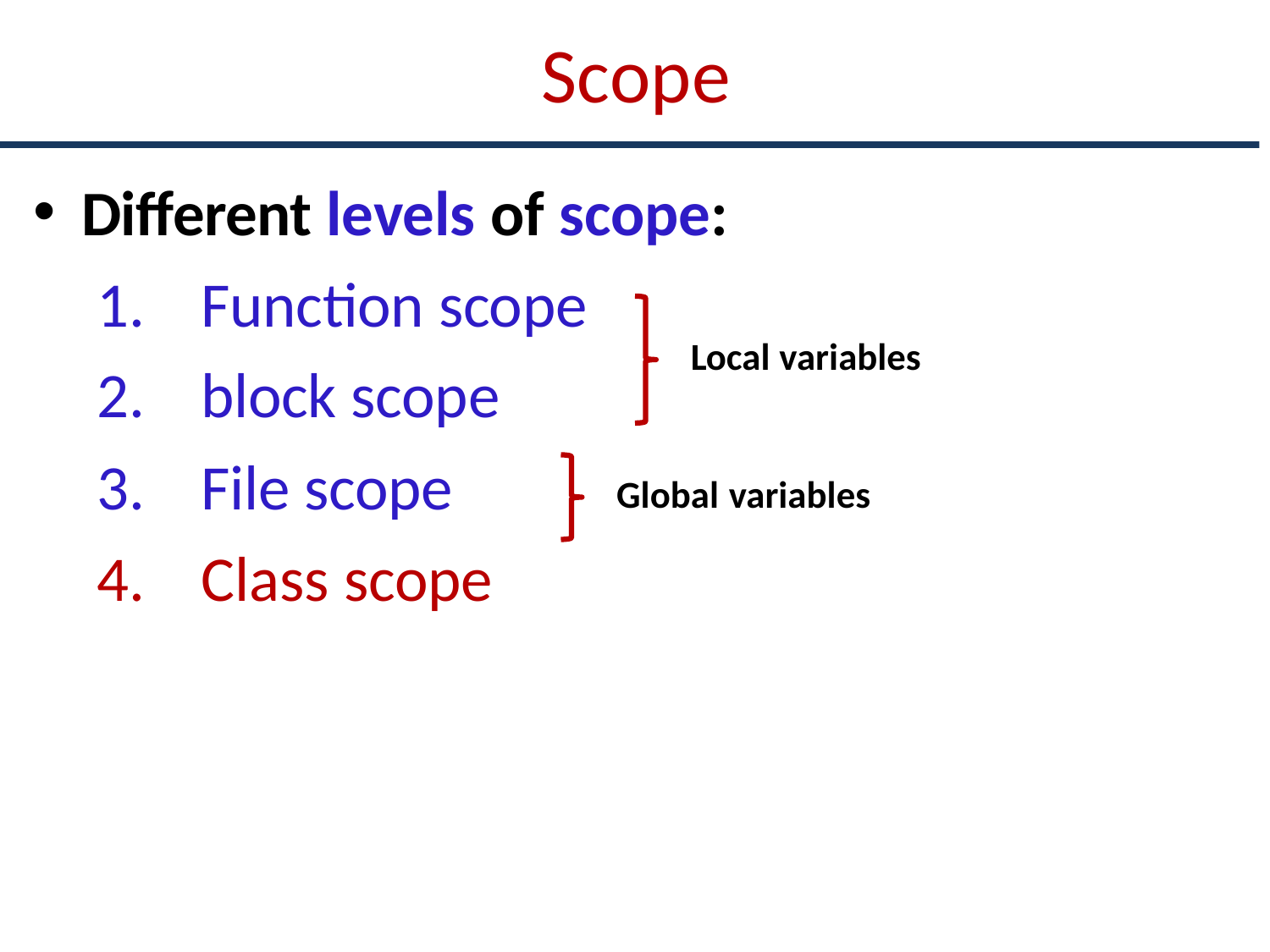

# Scope

Different levels of scope:
Function scope
block scope
File scope
Class scope

Local variables

Global variables